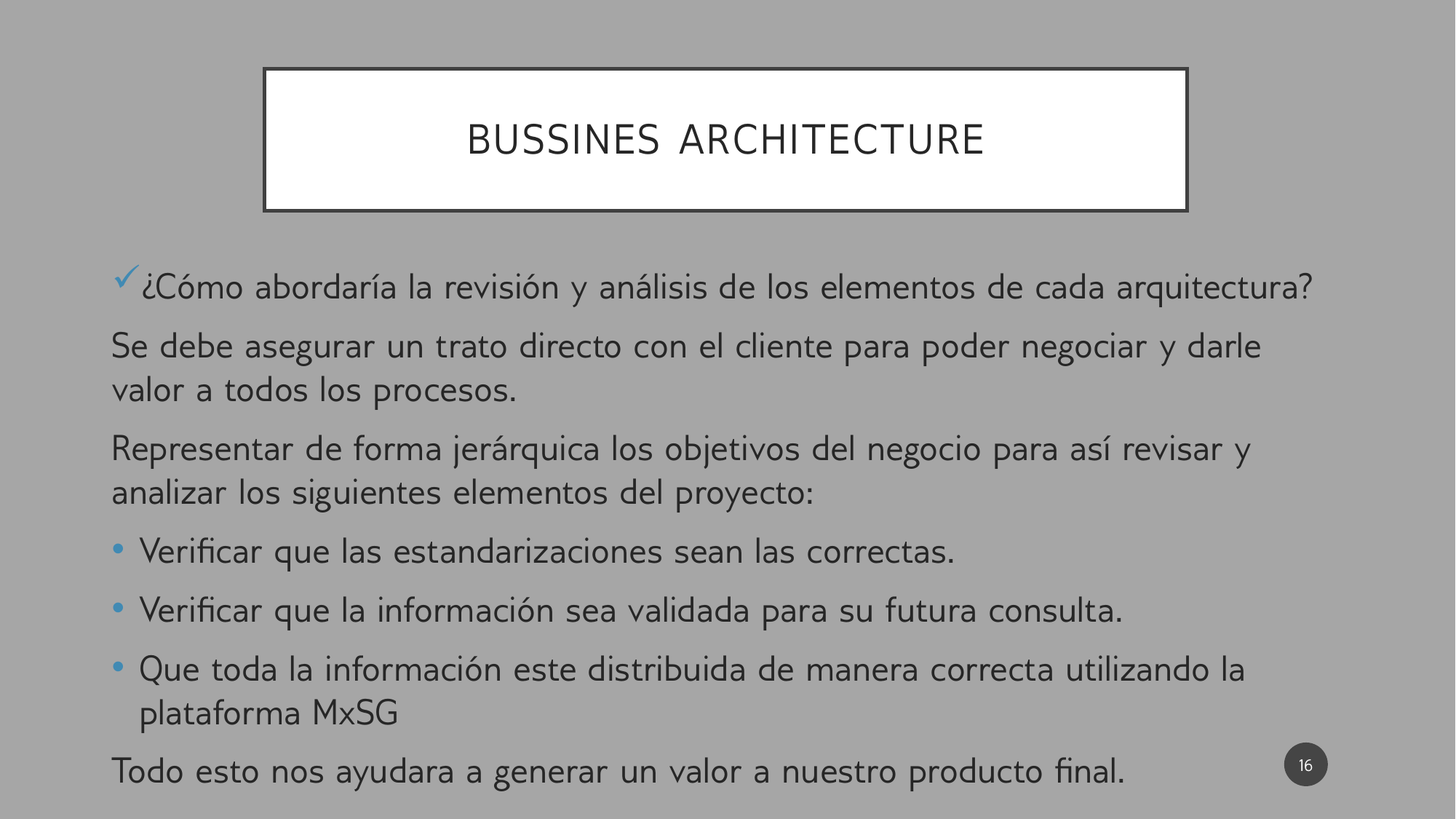

# BUSSINES ARCHITECTURE
¿Cómo abordaría la revisión y análisis de los elementos de cada arquitectura?
Se debe asegurar un trato directo con el cliente para poder negociar y darle valor a todos los procesos.
Representar de forma jerárquica los objetivos del negocio para así revisar y analizar los siguientes elementos del proyecto:
Verificar que las estandarizaciones sean las correctas.
Verificar que la información sea validada para su futura consulta.
Que toda la información este distribuida de manera correcta utilizando la plataforma MxSG
Todo esto nos ayudara a generar un valor a nuestro producto final.

16